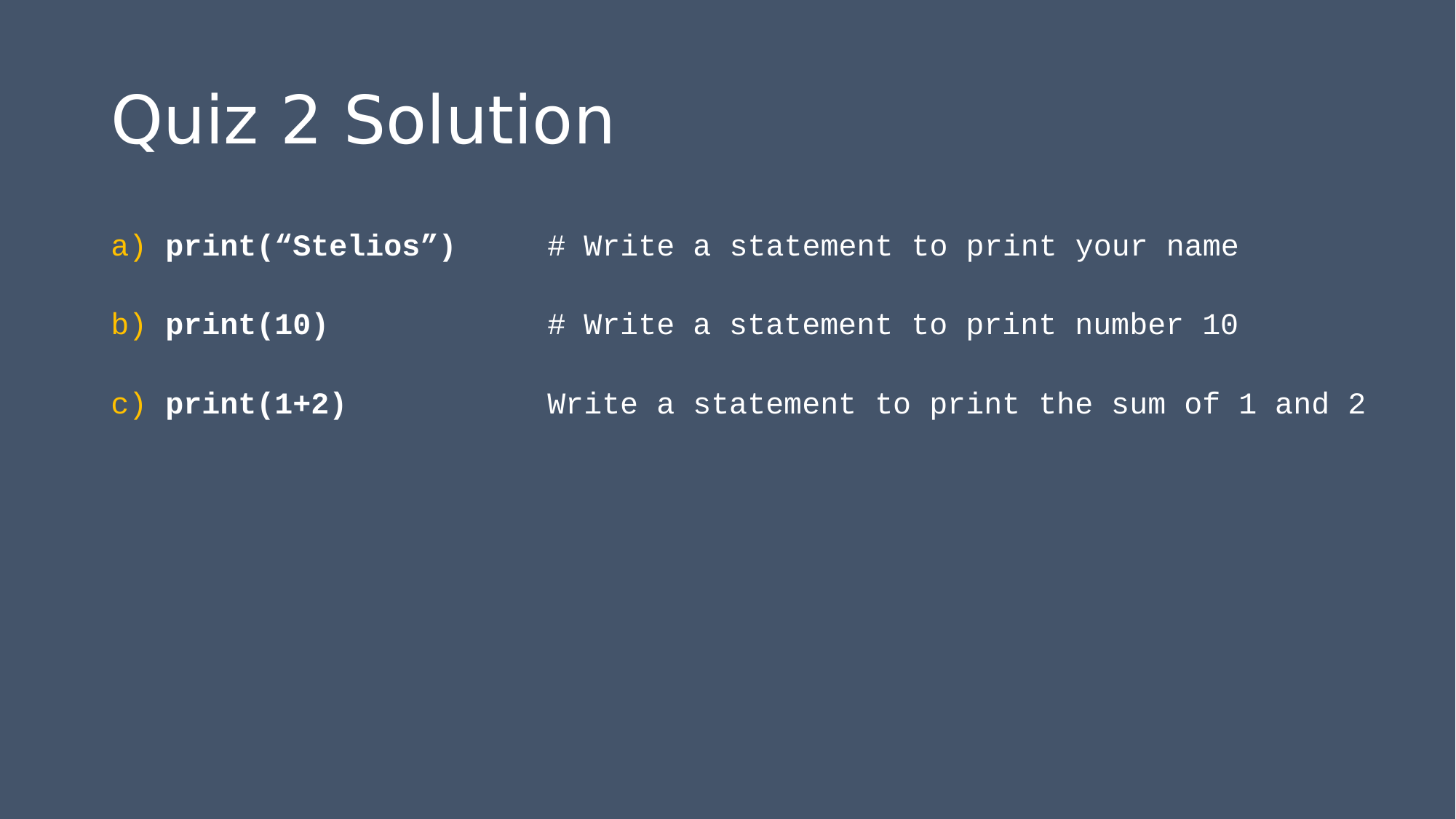

Quiz 2 Solution
a) print(“Stelios”)     # Write a statement to print your name
b) print(10)       	# Write a statement to print number 10
c) print(1+2)      	Write a statement to print the sum of 1 and 2